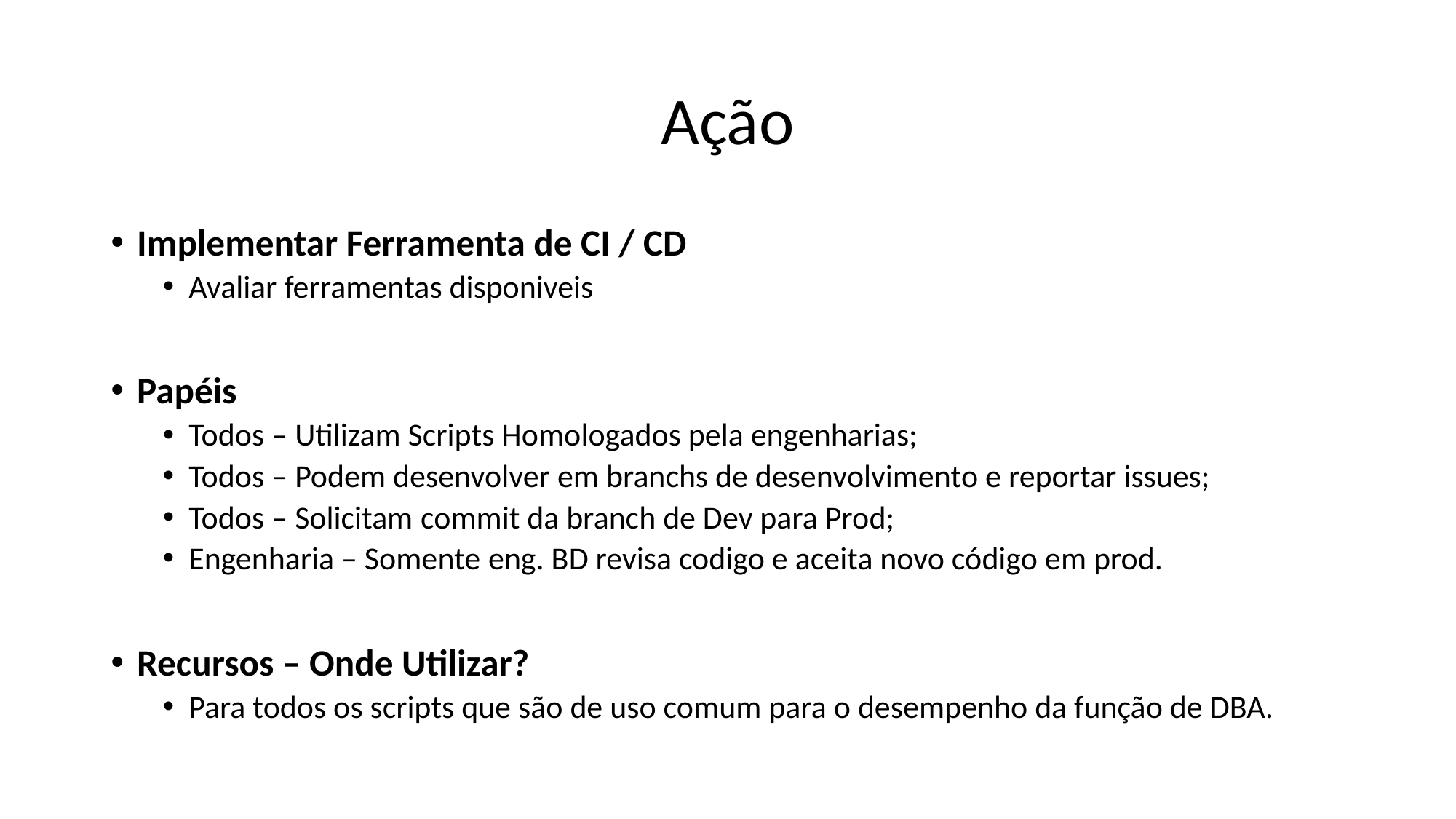

# Ação
Implementar Ferramenta de CI / CD
Avaliar ferramentas disponiveis

Papéis
Todos – Utilizam Scripts Homologados pela engenharias;
Todos – Podem desenvolver em branchs de desenvolvimento e reportar issues;
Todos – Solicitam commit da branch de Dev para Prod;
Engenharia – Somente eng. BD revisa codigo e aceita novo código em prod.

Recursos – Onde Utilizar?
Para todos os scripts que são de uso comum para o desempenho da função de DBA.